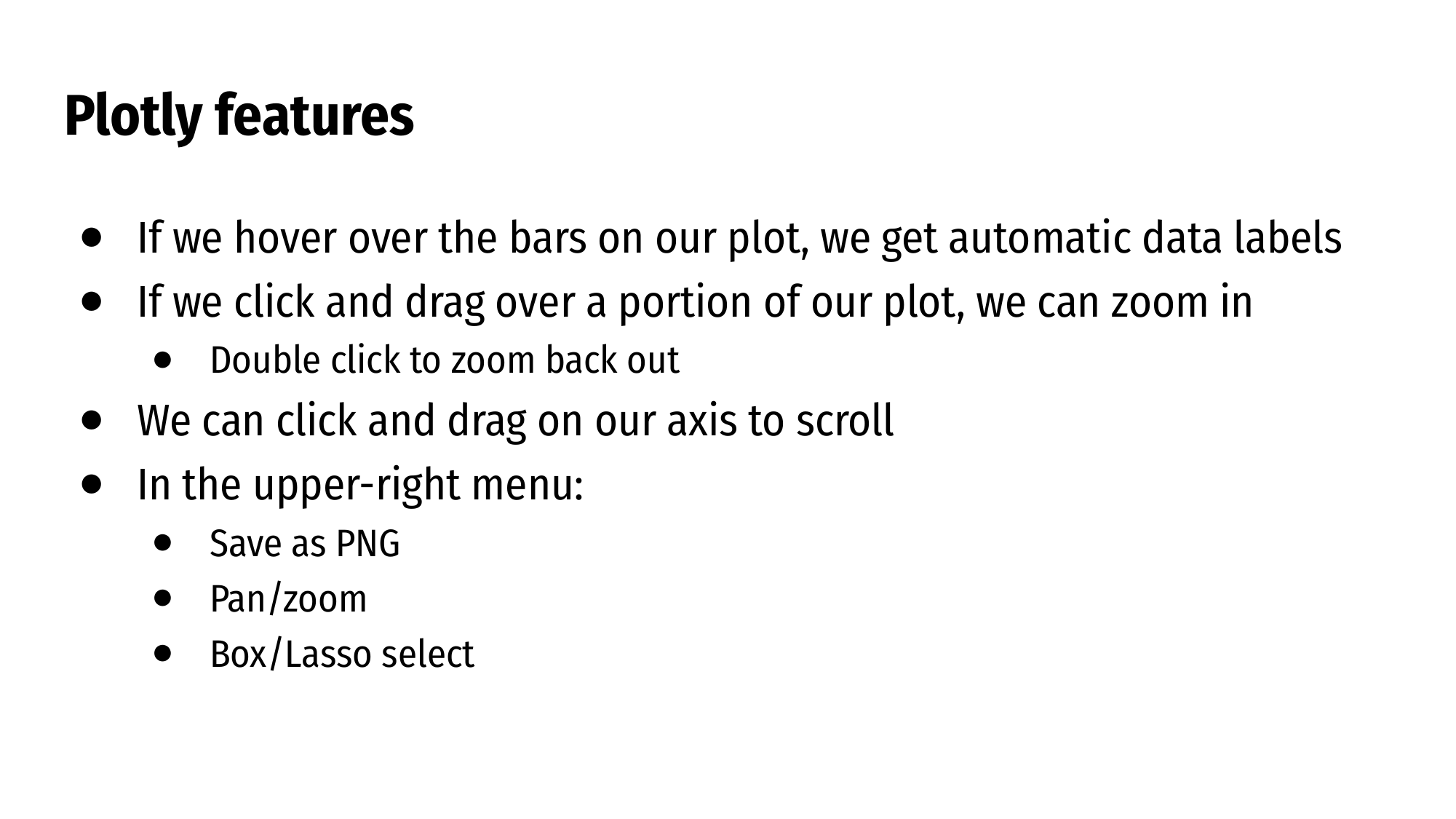

# Plotly features
If we hover over the bars on our plot, we get automatic data labels
If we click and drag over a portion of our plot, we can zoom in
Double click to zoom back out
We can click and drag on our axis to scroll
In the upper-right menu:
Save as PNG
Pan/zoom
Box/Lasso select